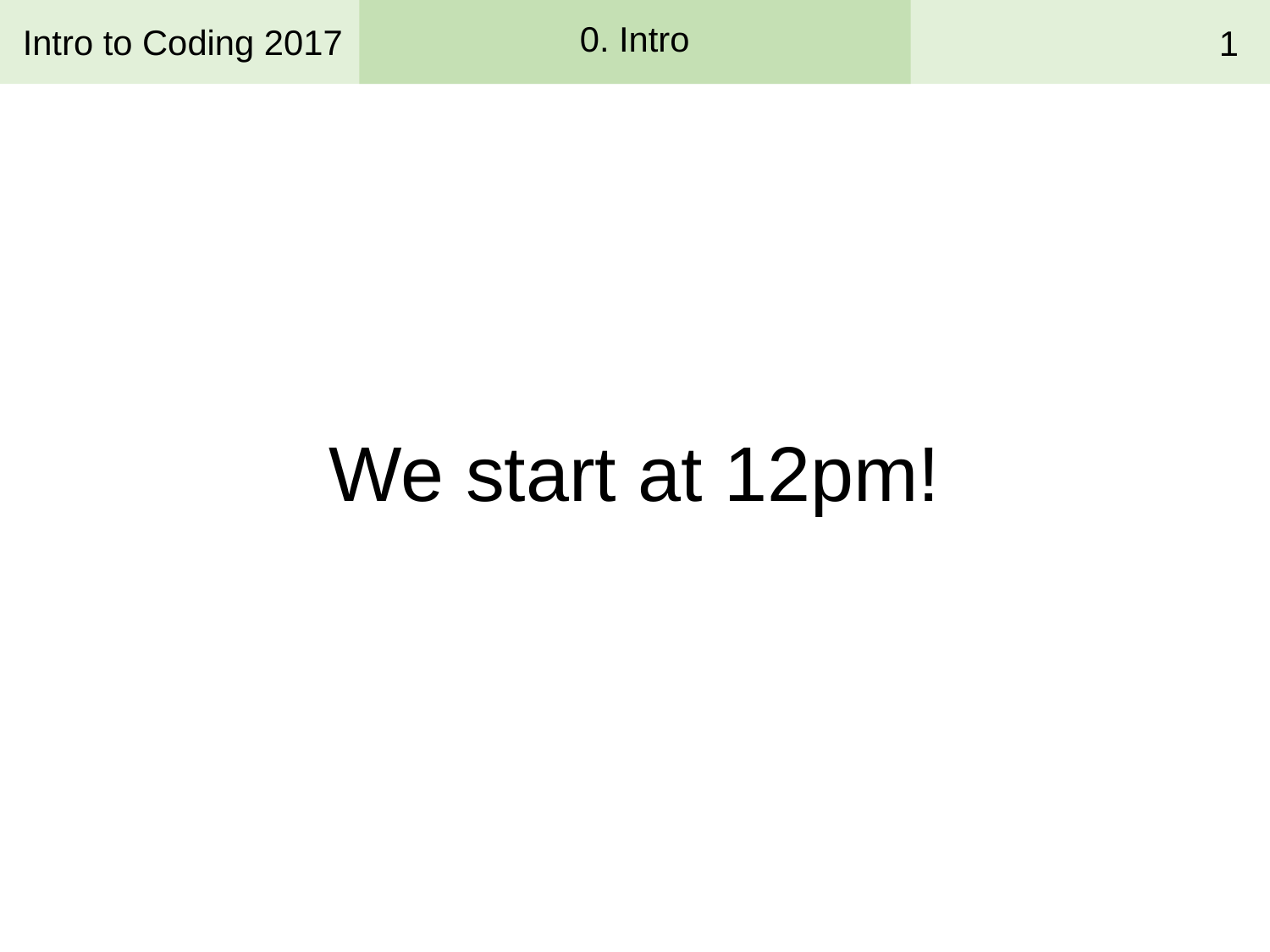

0. Intro
1
# We start at 12pm!